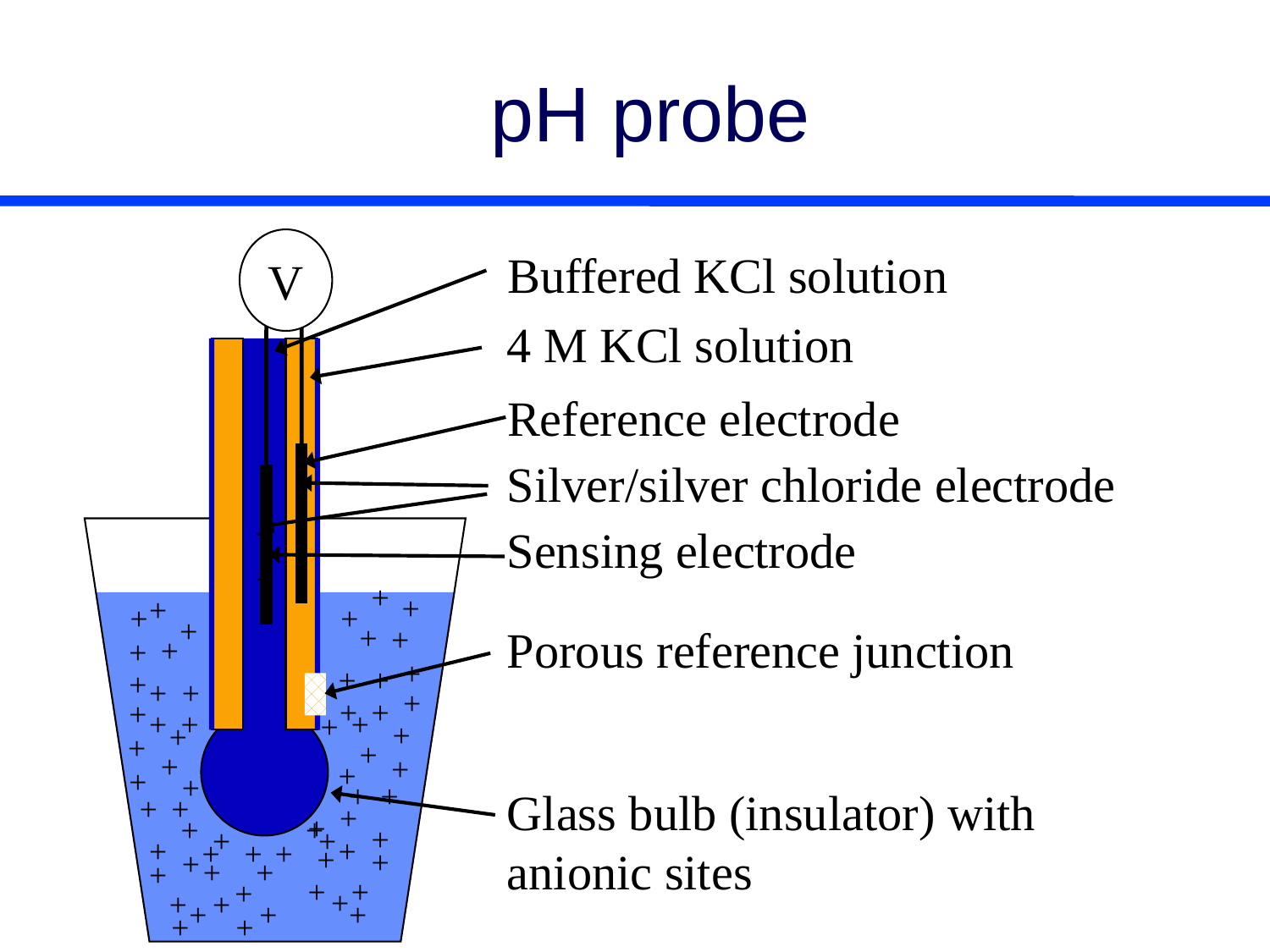

# pH probe
V
Buffered KCl solution

4 M KCl solution

Reference electrode

Silver/silver chloride electrode

+
Sensing electrode

+

+
+
+
+
+
+
+
+
+
+
+
+
+
+
+
+
+
+
+
+
+
+
+
+
+
+
+
+
+
+
+
+
+
+
+
+
+
+
+
+
+
+
+
+
+
+
+
+
+
+
+
+
+
+
+
+
+
+
+
+
+
+
+
+
+
+
+
+
+
+
+
+
+
+
+
+

Porous reference junction

Glass bulb (insulator) with anionic sites